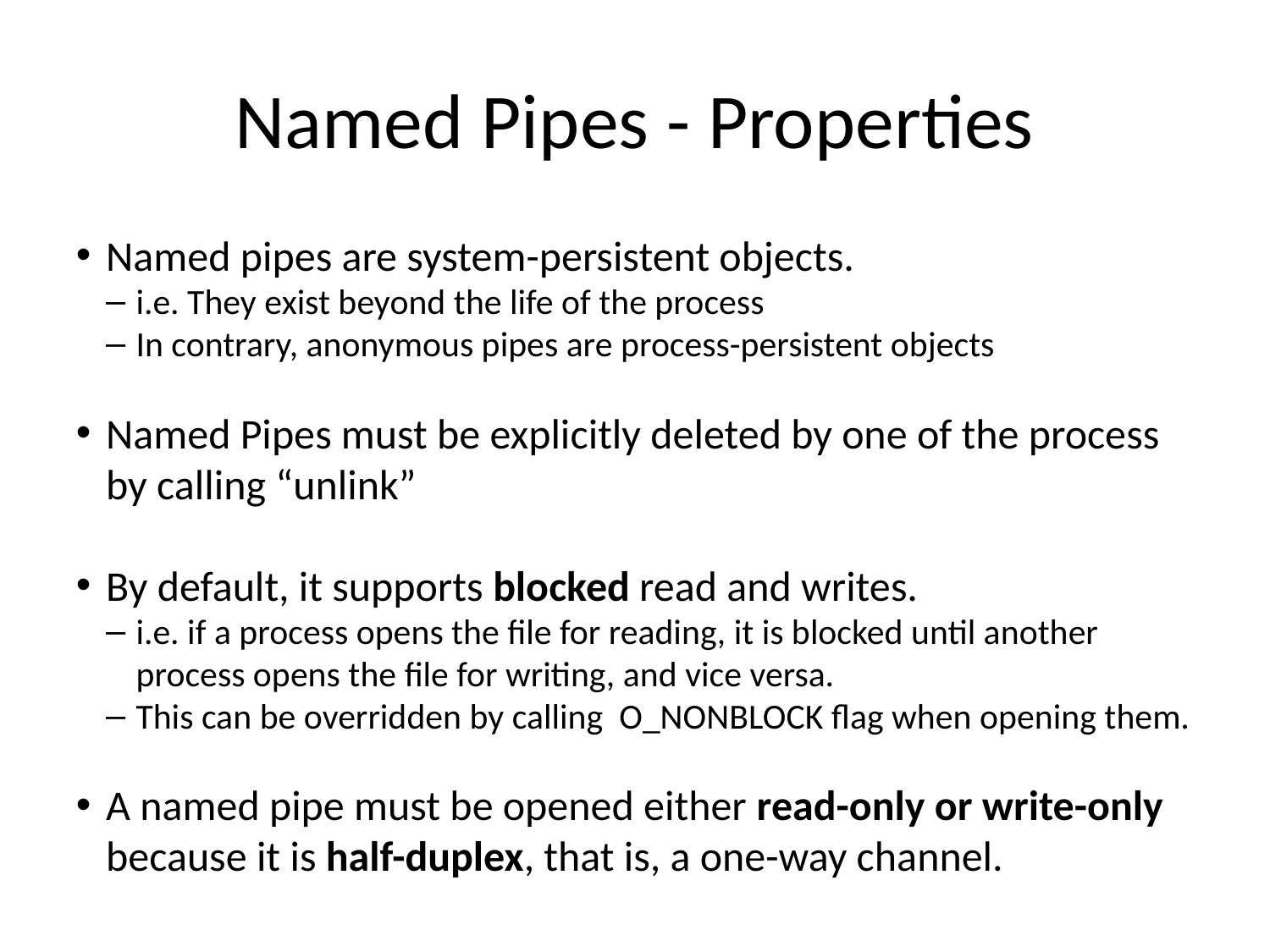

Named Pipes - Properties
Named pipes are system-persistent objects.
i.e. They exist beyond the life of the process
In contrary, anonymous pipes are process-persistent objects

Named Pipes must be explicitly deleted by one of the process by calling “unlink”

By default, it supports blocked read and writes.
i.e. if a process opens the file for reading, it is blocked until another process opens the file for writing, and vice versa.
This can be overridden by calling  O_NONBLOCK flag when opening them.

A named pipe must be opened either read-only or write-only because it is half-duplex, that is, a one-way channel.